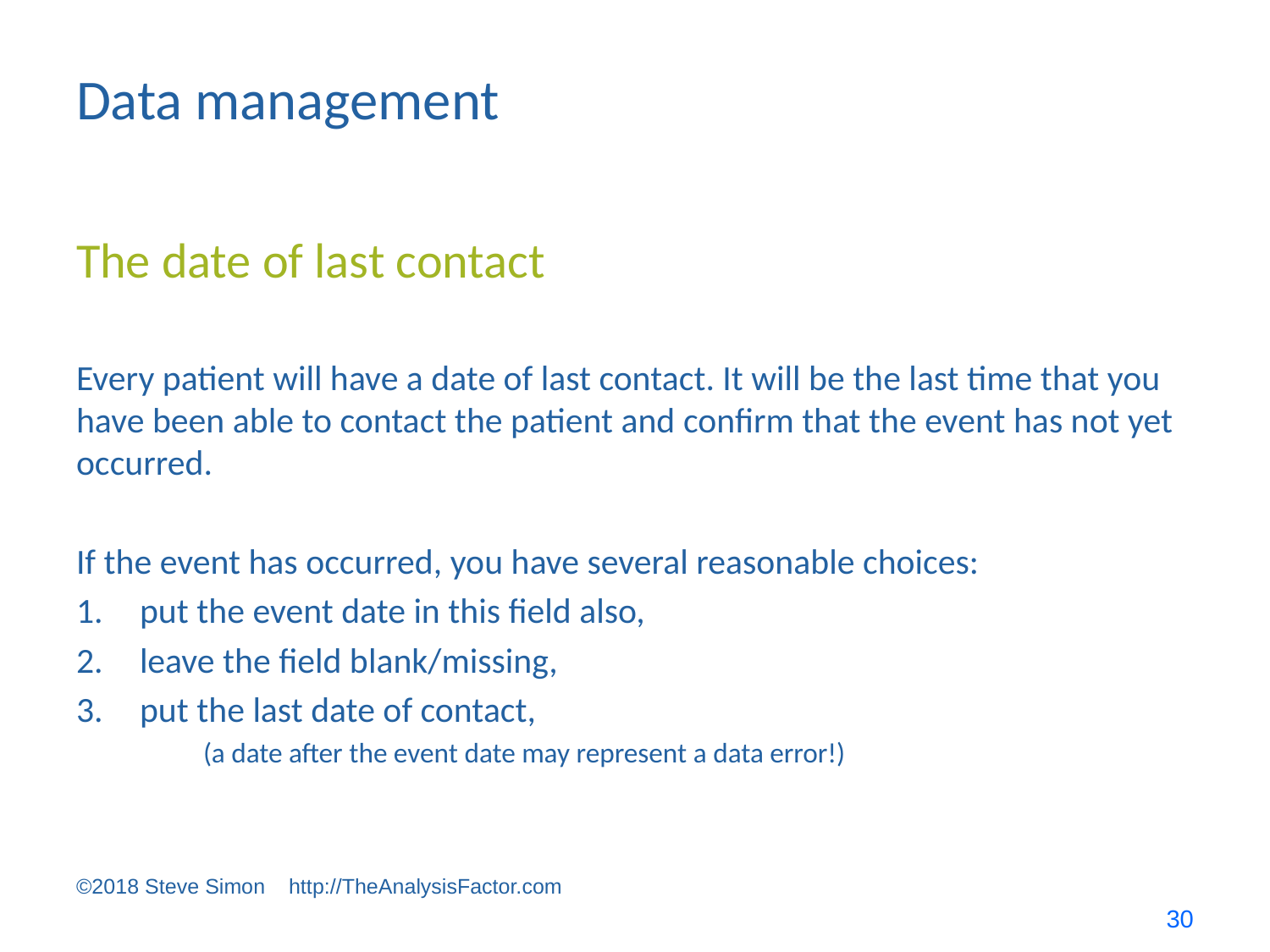

# Data management
The date of last contact
Every patient will have a date of last contact. It will be the last time that you have been able to contact the patient and confirm that the event has not yet occurred.

If the event has occurred, you have several reasonable choices:
put the event date in this field also,
leave the field blank/missing,
put the last date of contact,
(a date after the event date may represent a data error!)
©2018 Steve Simon    http://TheAnalysisFactor.com

30